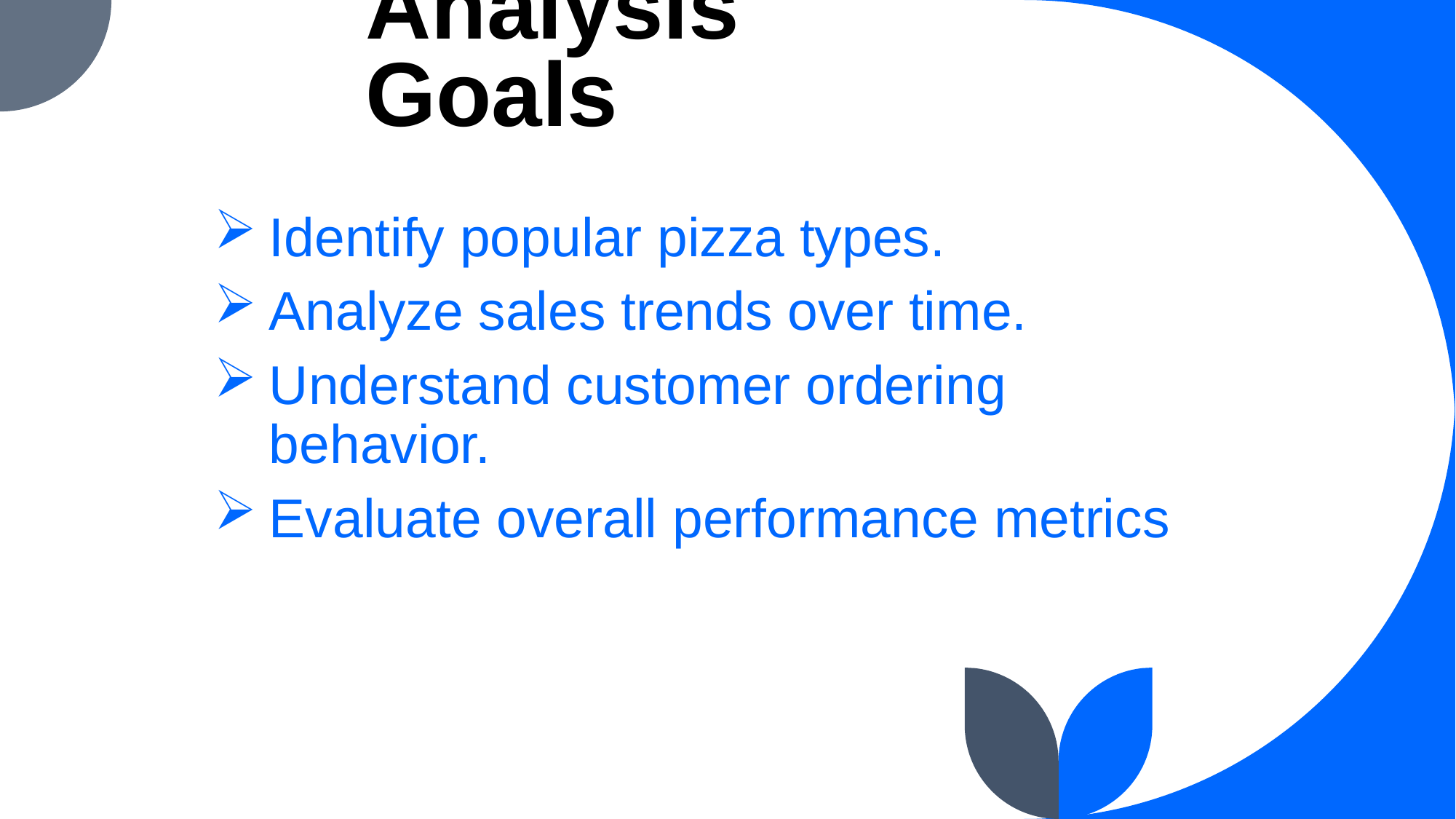

# Analysis Goals
Identify popular pizza types.
Analyze sales trends over time.
Understand customer ordering behavior.
Evaluate overall performance metrics